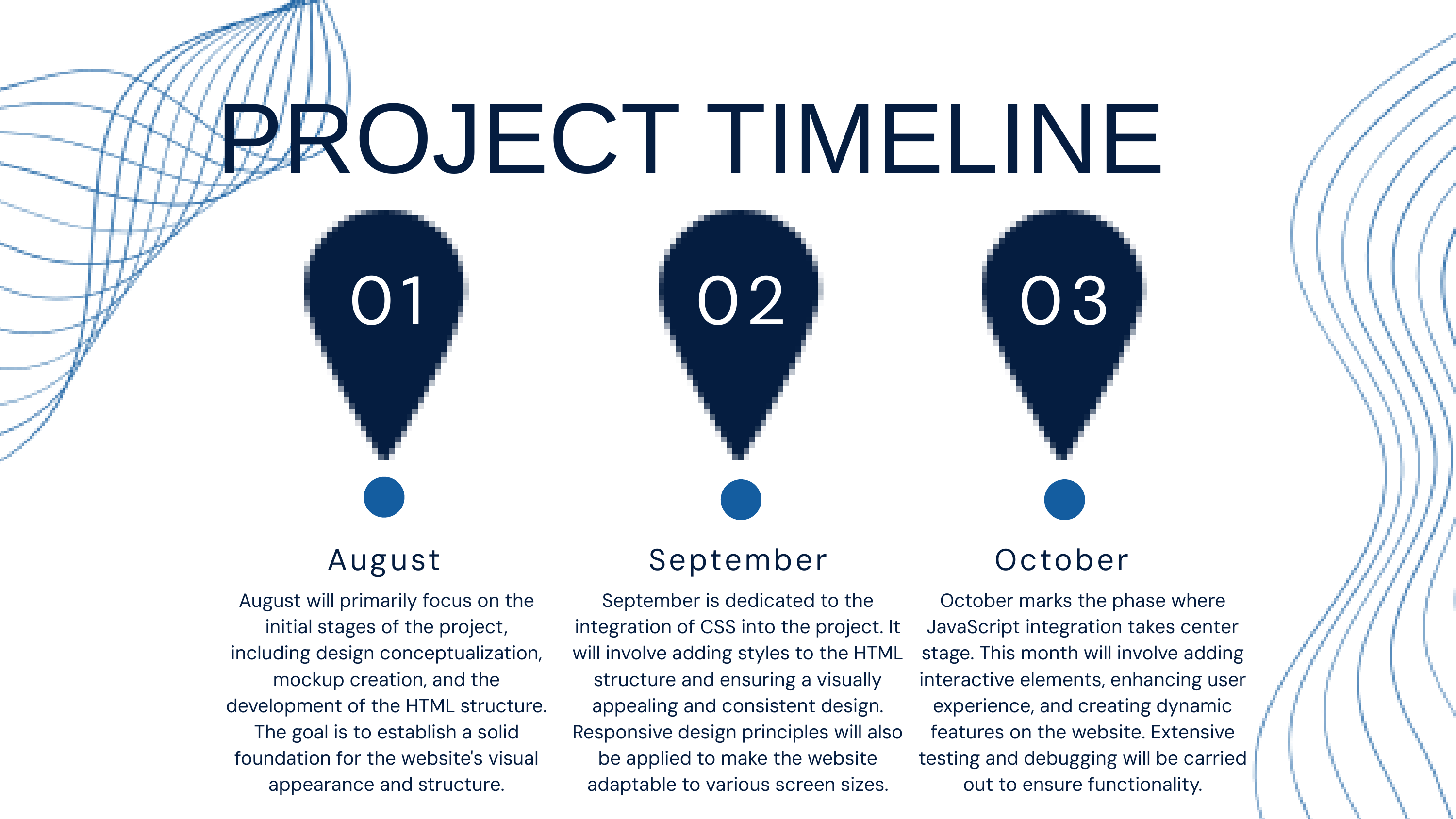

PROJECT TIMELINE

01
02
03

August
September
October
August will primarily focus on the initial stages of the project, including design conceptualization, mockup creation, and the development of the HTML structure. The goal is to establish a solid foundation for the website's visual appearance and structure.
September is dedicated to the integration of CSS into the project. It will involve adding styles to the HTML structure and ensuring a visually appealing and consistent design. Responsive design principles will also be applied to make the website adaptable to various screen sizes.
October marks the phase where JavaScript integration takes center stage. This month will involve adding interactive elements, enhancing user experience, and creating dynamic features on the website. Extensive testing and debugging will be carried out to ensure functionality.